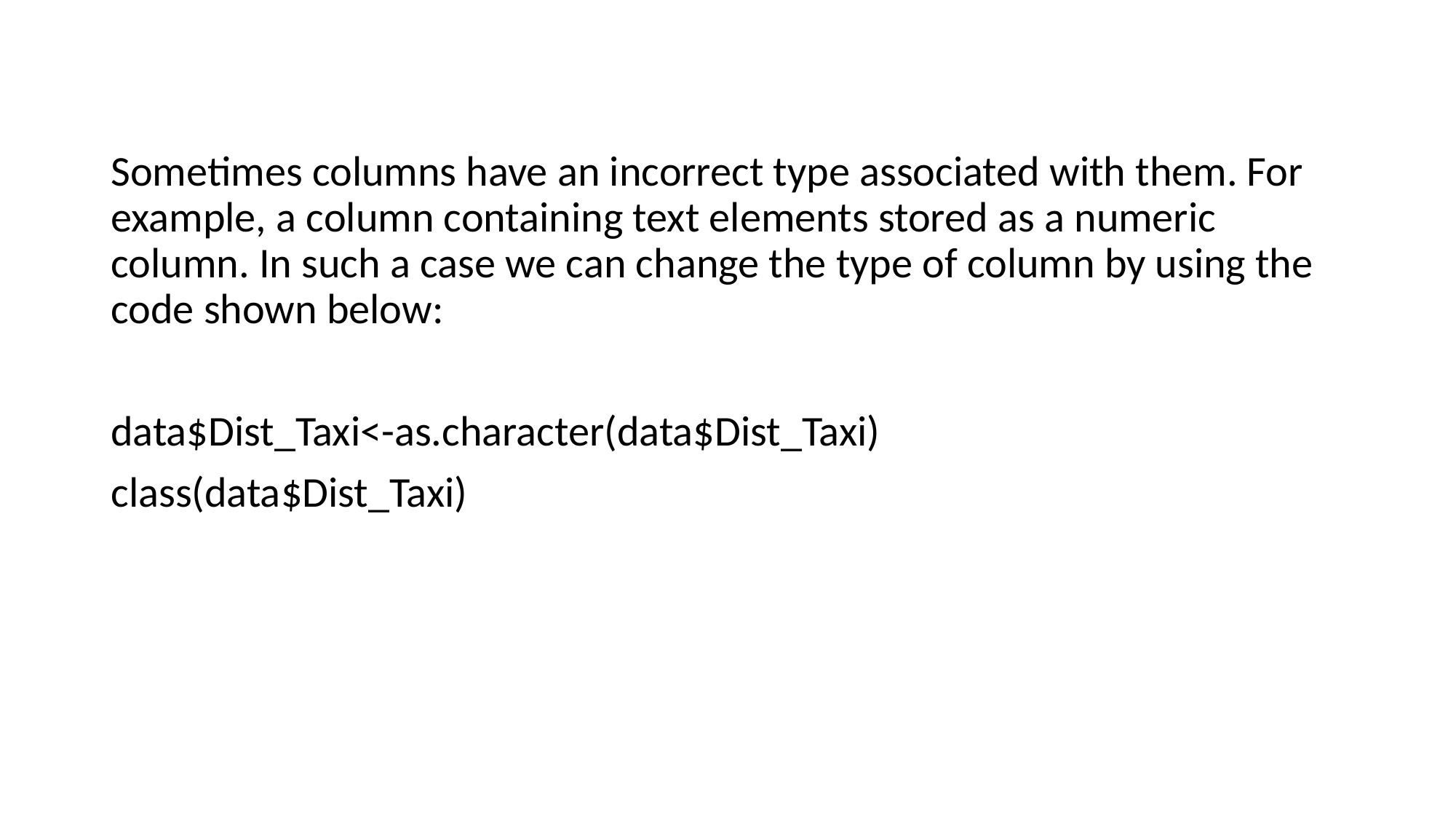

Sometimes columns have an incorrect type associated with them. For example, a column containing text elements stored as a numeric column. In such a case we can change the type of column by using the code shown below:

data$Dist_Taxi<-as.character(data$Dist_Taxi)
class(data$Dist_Taxi)